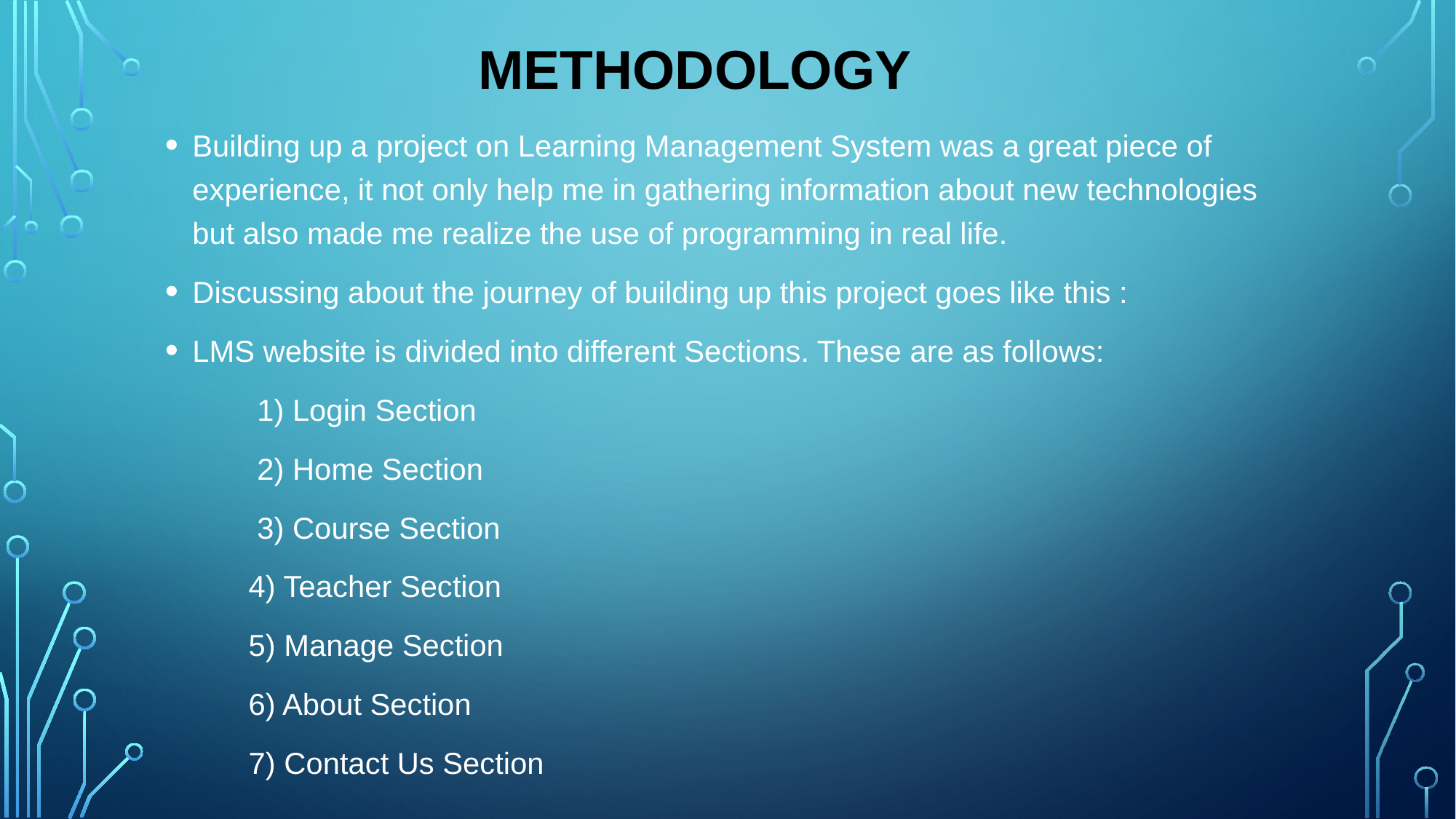

# Methodology
Building up a project on Learning Management System was a great piece of experience, it not only help me in gathering information about new technologies but also made me realize the use of programming in real life.
Discussing about the journey of building up this project goes like this :
LMS website is divided into different Sections. These are as follows:
           1) Login Section
           2) Home Section
           3) Course Section
          4) Teacher Section
          5) Manage Section
          6) About Section
          7) Contact Us Section